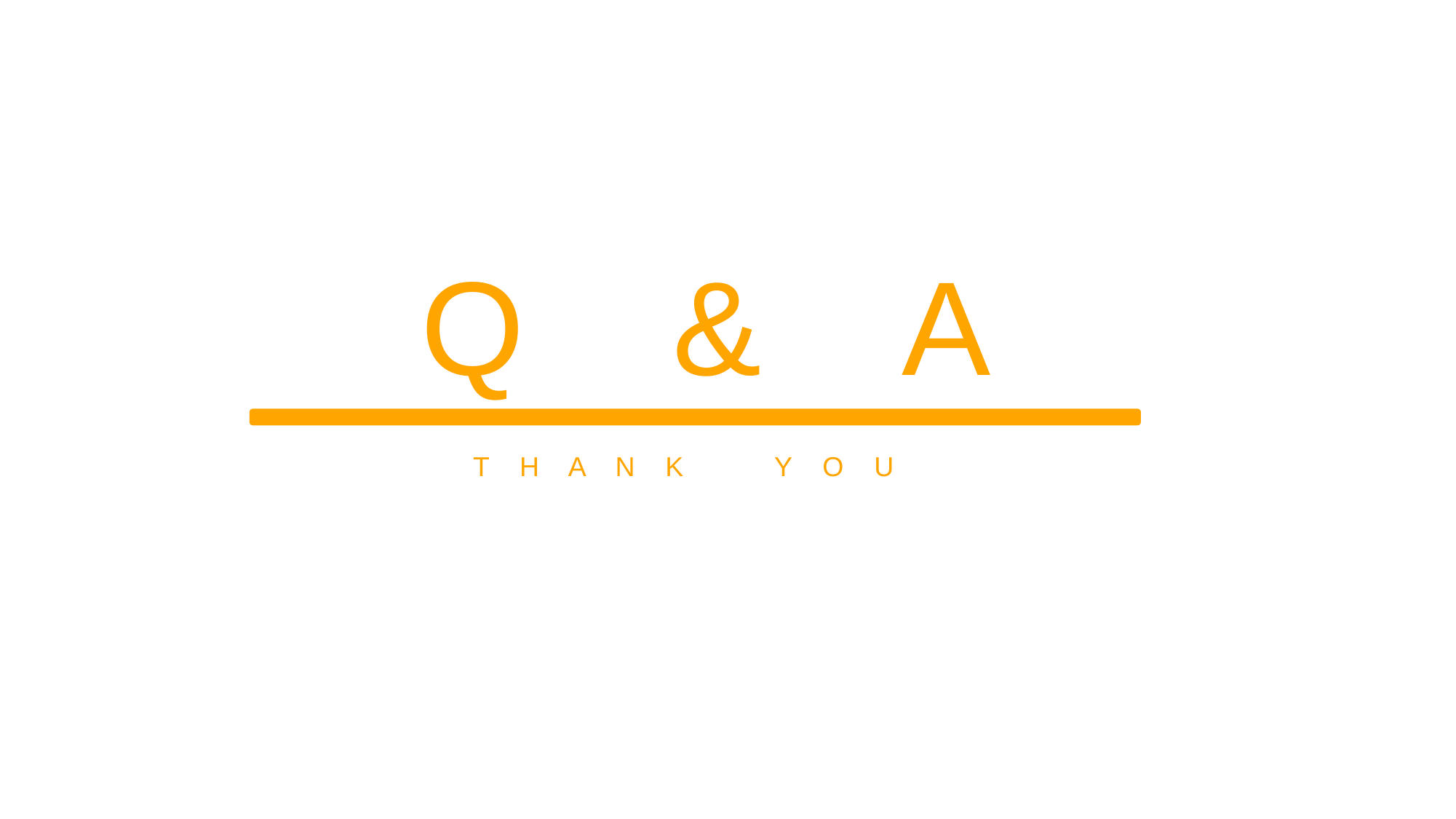

Q    &    A

T    H    A    N    K            Y    O    U